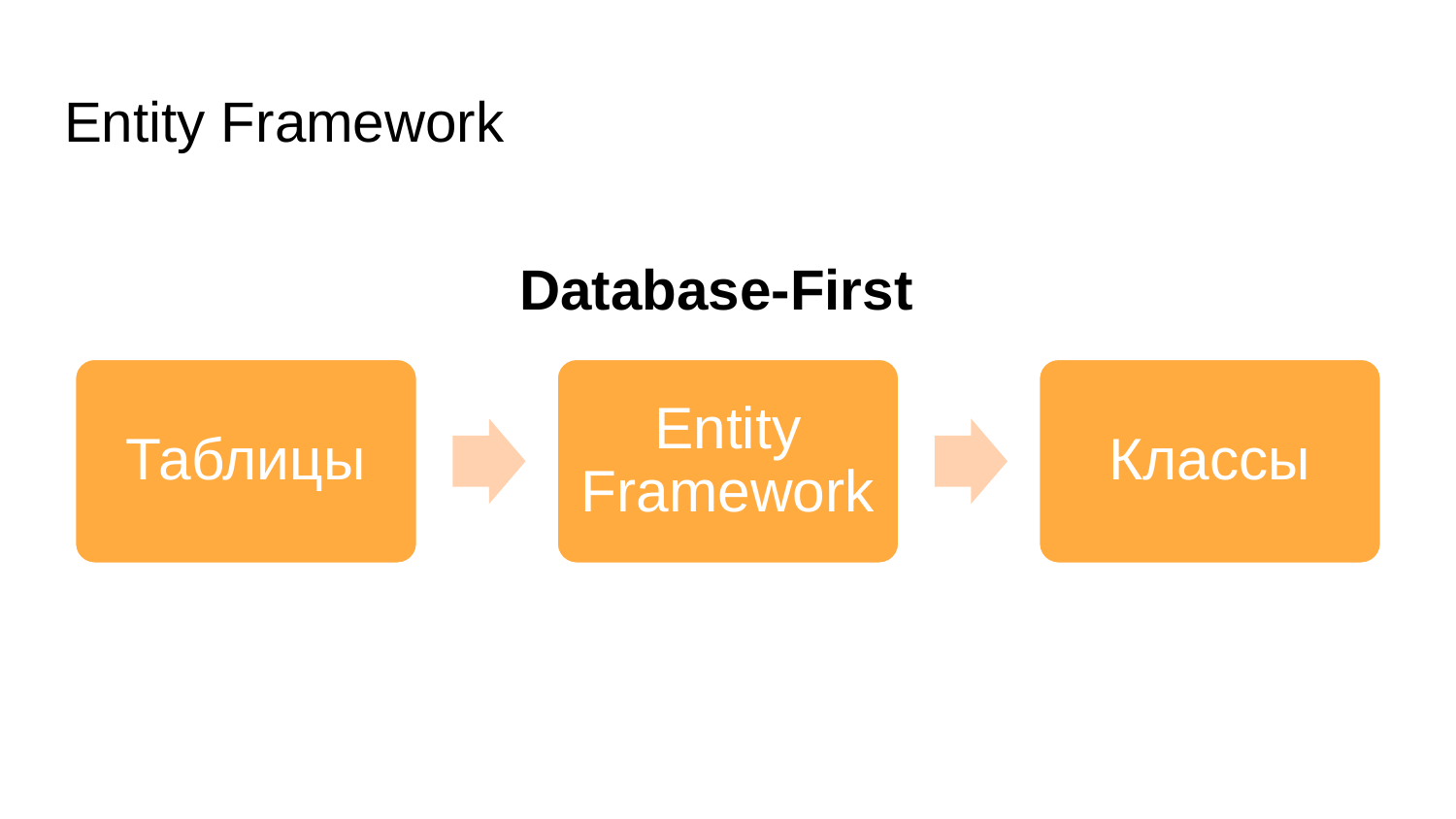

# Entity Framework
Таблицы

Entity Framework

Классы
Database-First